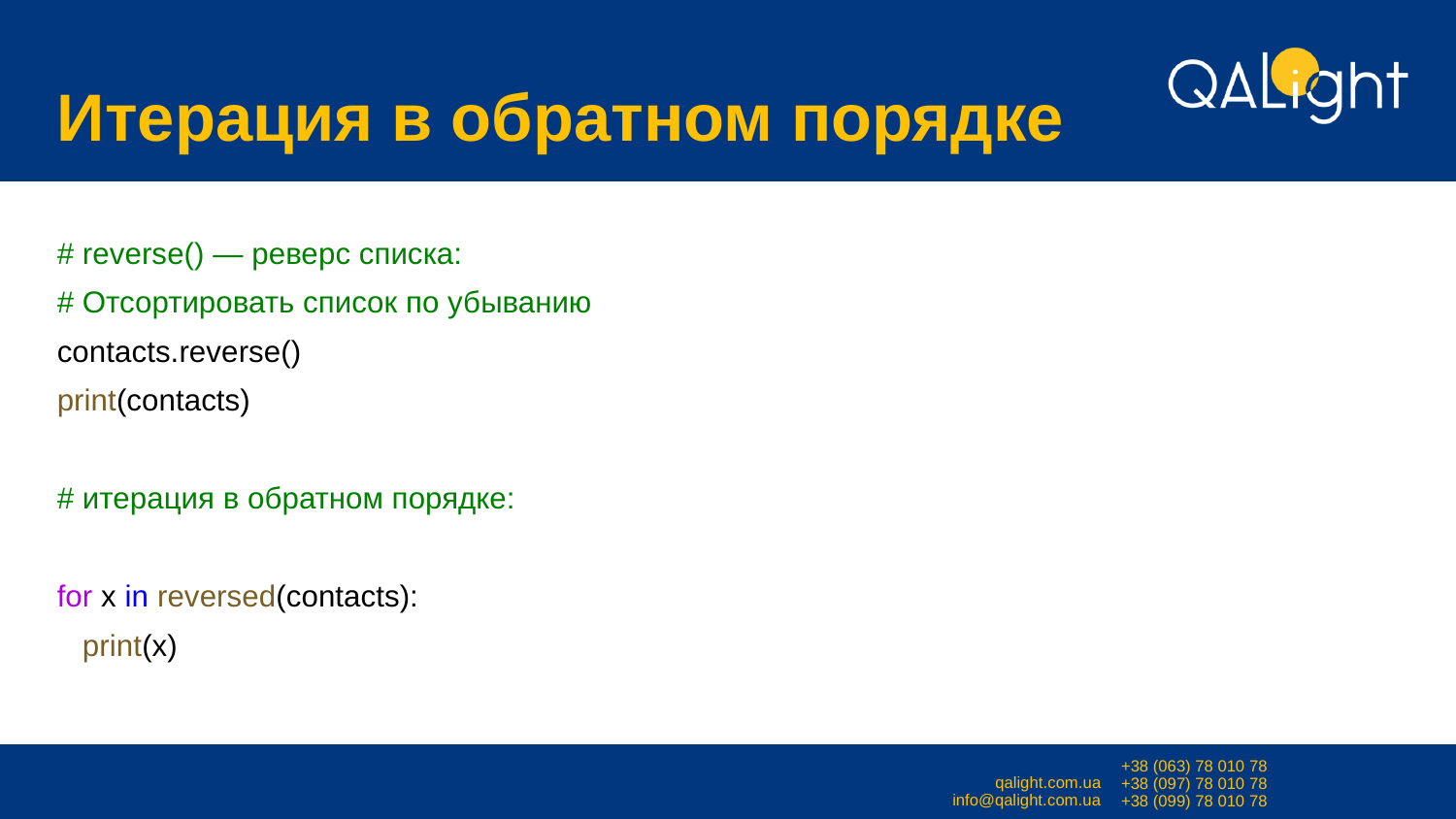

# Итерация в обратном порядке
# reverse() — реверс списка:
# Отсортировать список по убыванию
contacts.reverse()
print(contacts)

# итерация в обратном порядке:

for x in reversed(contacts):
   print(x)